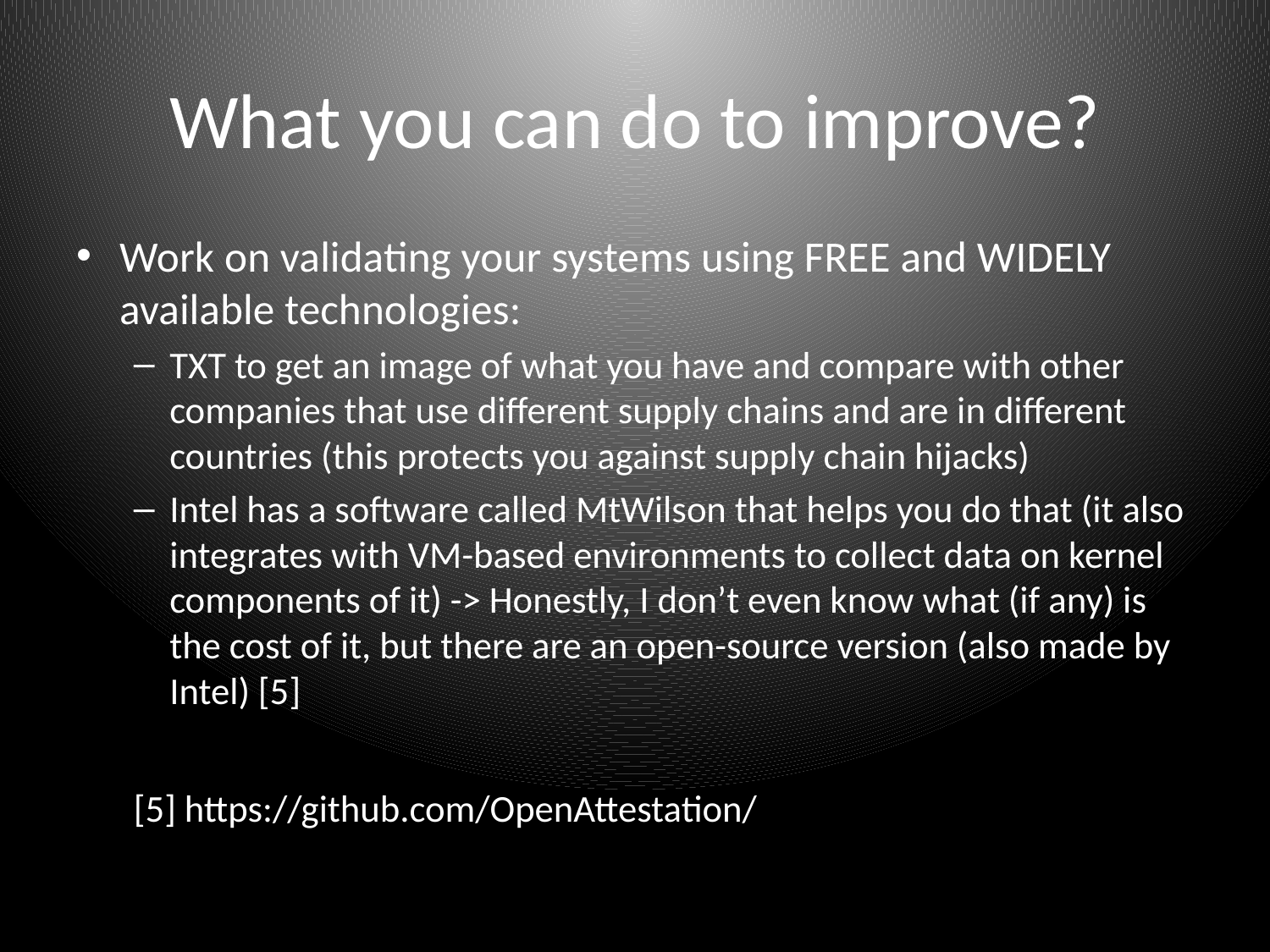

What you can do to improve?
Work on validating your systems using FREE and WIDELY available technologies:
TXT to get an image of what you have and compare with other companies that use different supply chains and are in different countries (this protects you against supply chain hijacks)
Intel has a software called MtWilson that helps you do that (it also integrates with VM-based environments to collect data on kernel components of it) -> Honestly, I don’t even know what (if any) is the cost of it, but there are an open-source version (also made by Intel) [5]

[5] https://github.com/OpenAttestation/